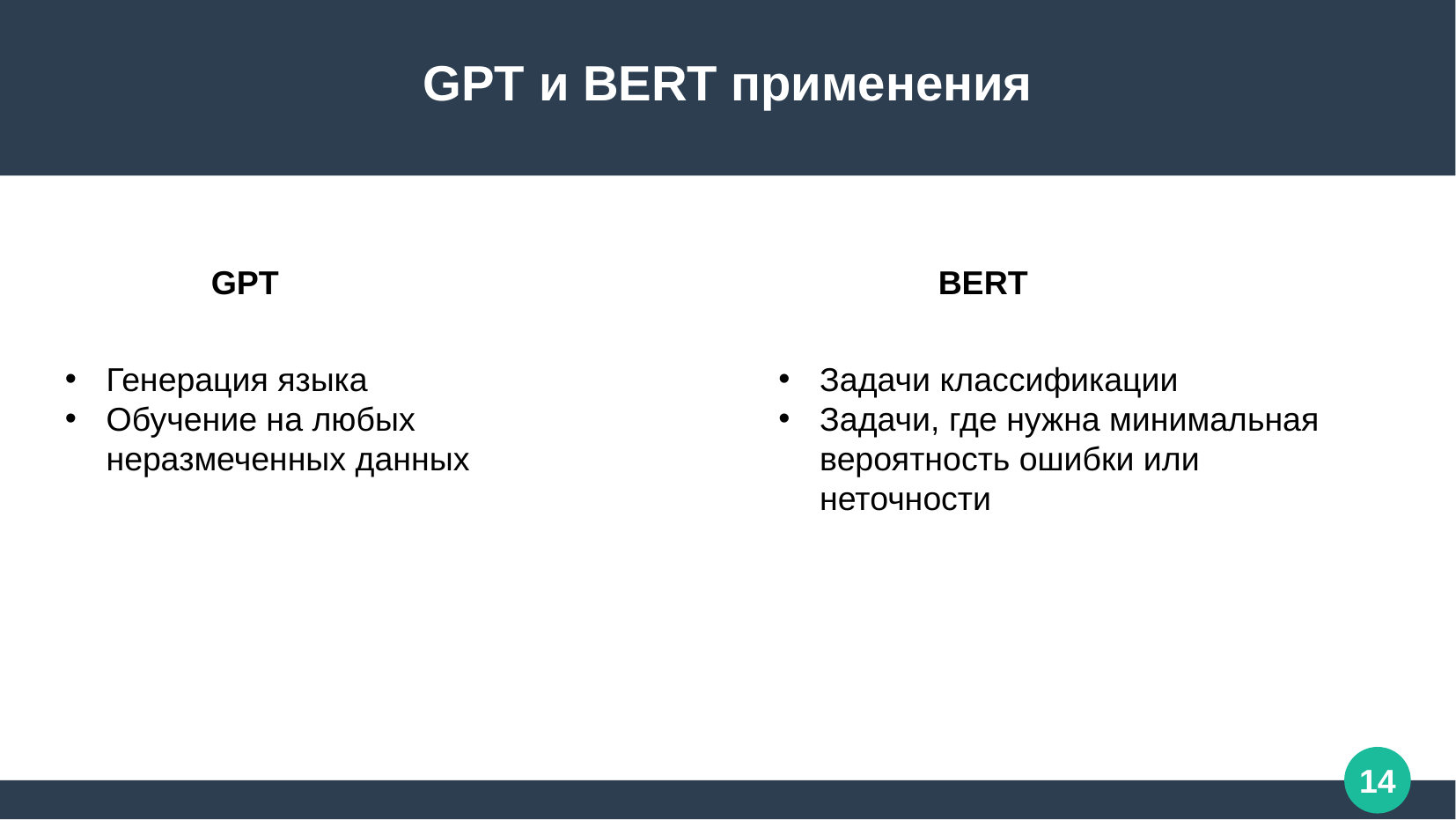

# GPT и BERT применения
GPT
BERT
Генерация языка
Обучение на любых неразмеченных данных

Задачи классификации
Задачи, где нужна минимальная вероятность ошибки или неточности